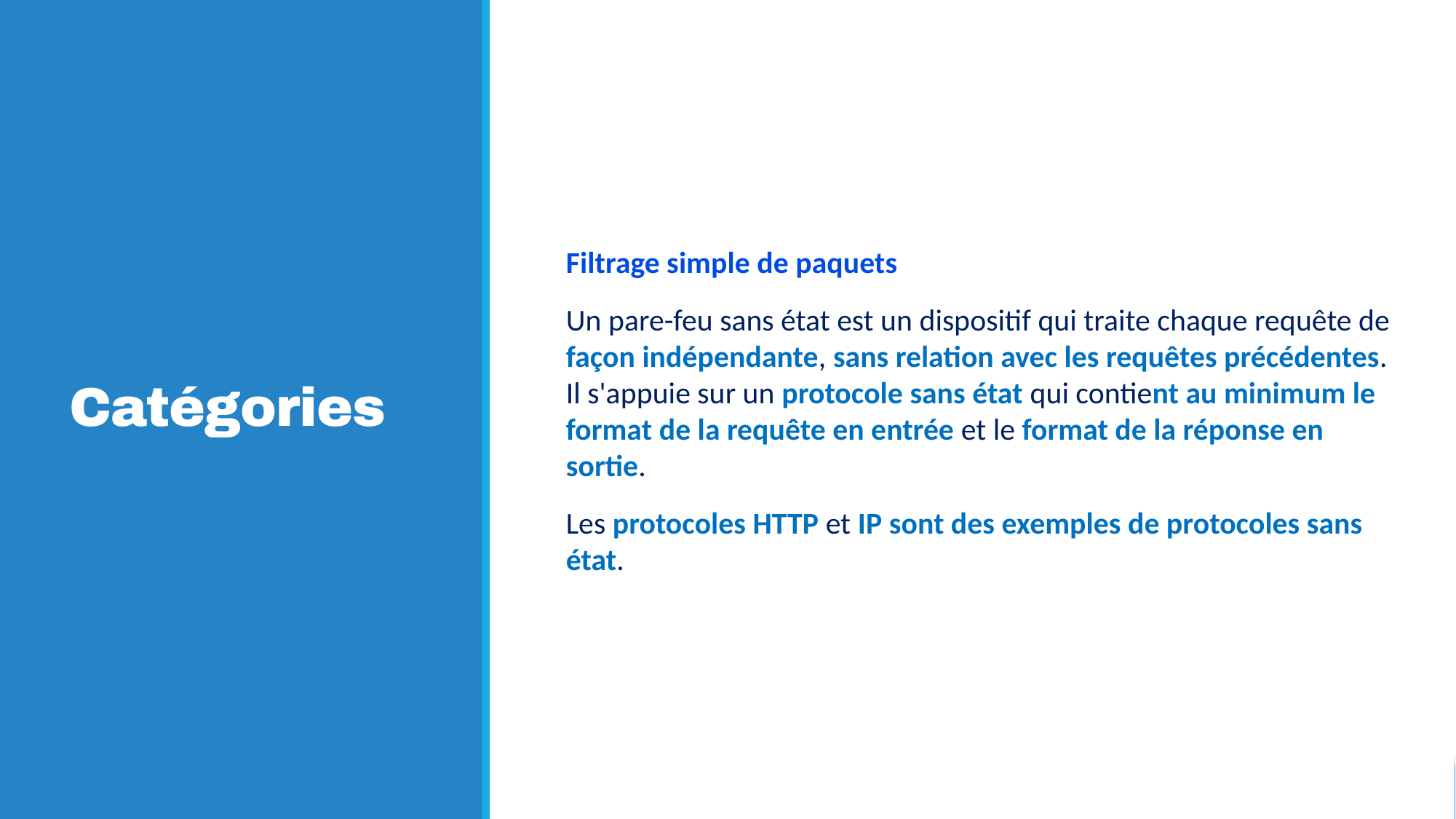

# Catégories
Filtrage simple de paquets
Un pare-feu sans état est un dispositif qui traite chaque requête de façon indépendante, sans relation avec les requêtes précédentes. Il s'appuie sur un protocole sans état qui contient au minimum le format de la requête en entrée et le format de la réponse en sortie.
Les protocoles HTTP et IP sont des exemples de protocoles sans état.